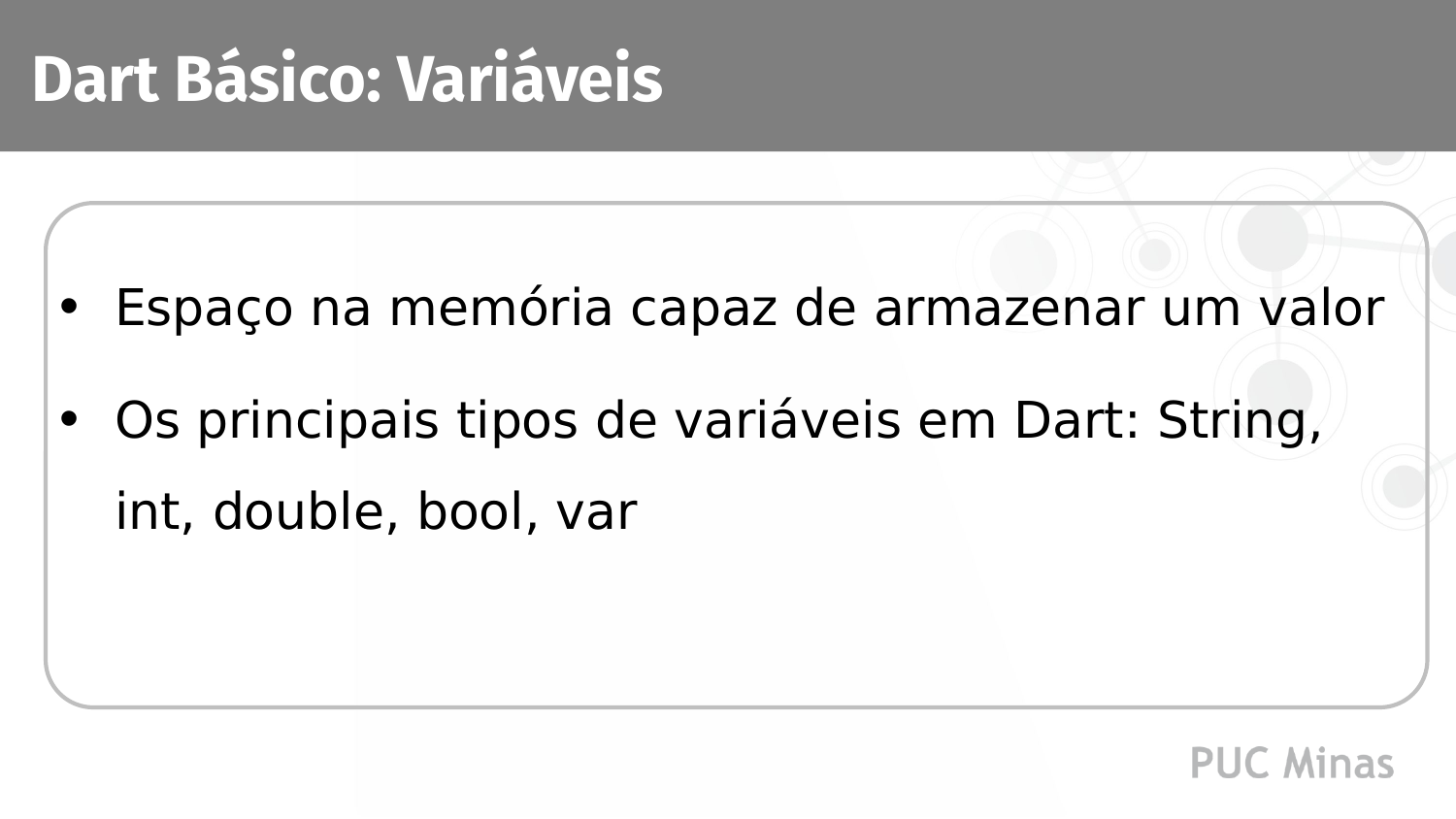

Dart Básico: Variáveis

Espaço na memória capaz de armazenar um valor
Os principais tipos de variáveis em Dart: String, int, double, bool, var